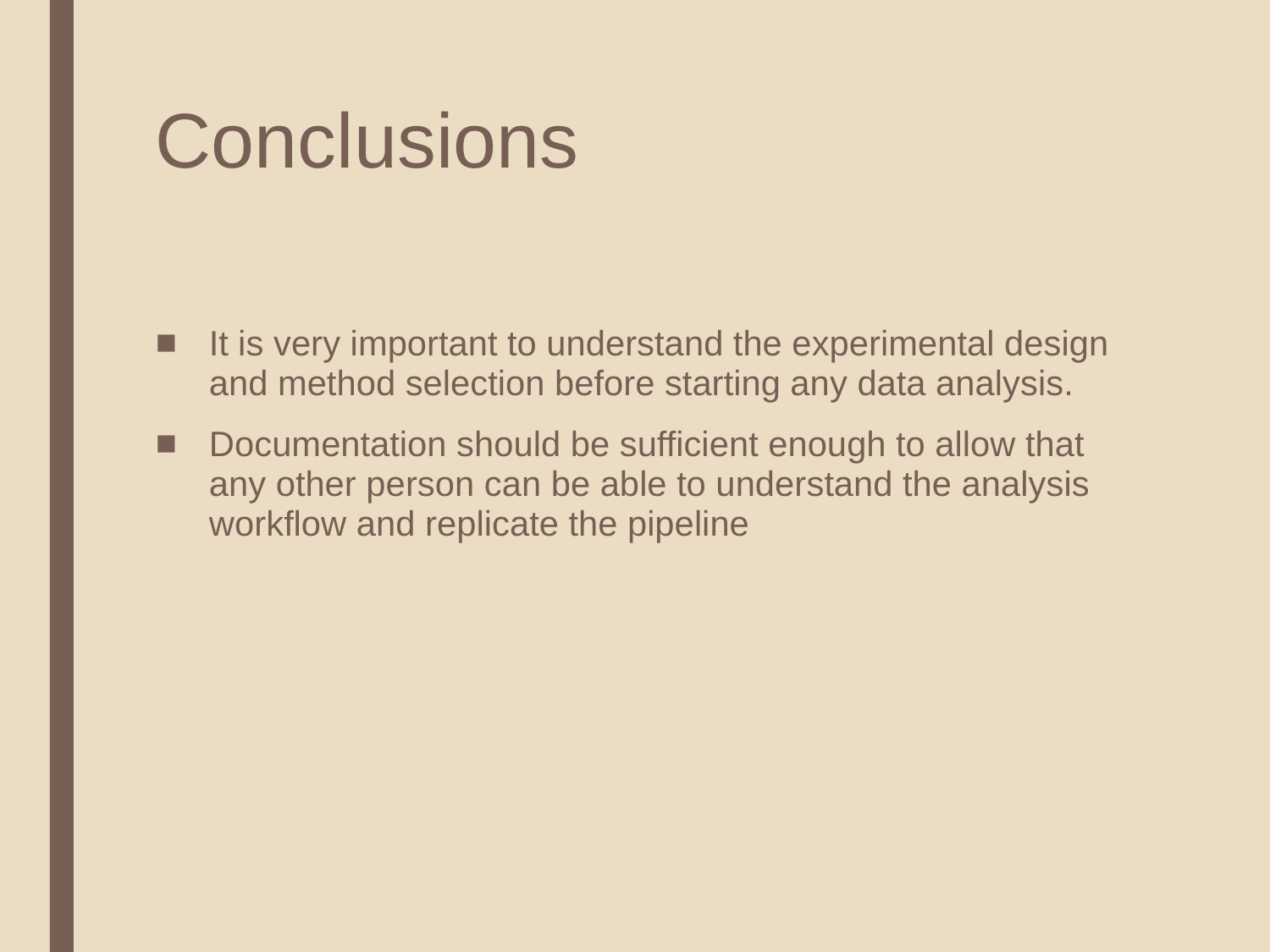

# Conclusions
It is very important to understand the experimental design and method selection before starting any data analysis.
Documentation should be sufficient enough to allow that any other person can be able to understand the analysis workflow and replicate the pipeline